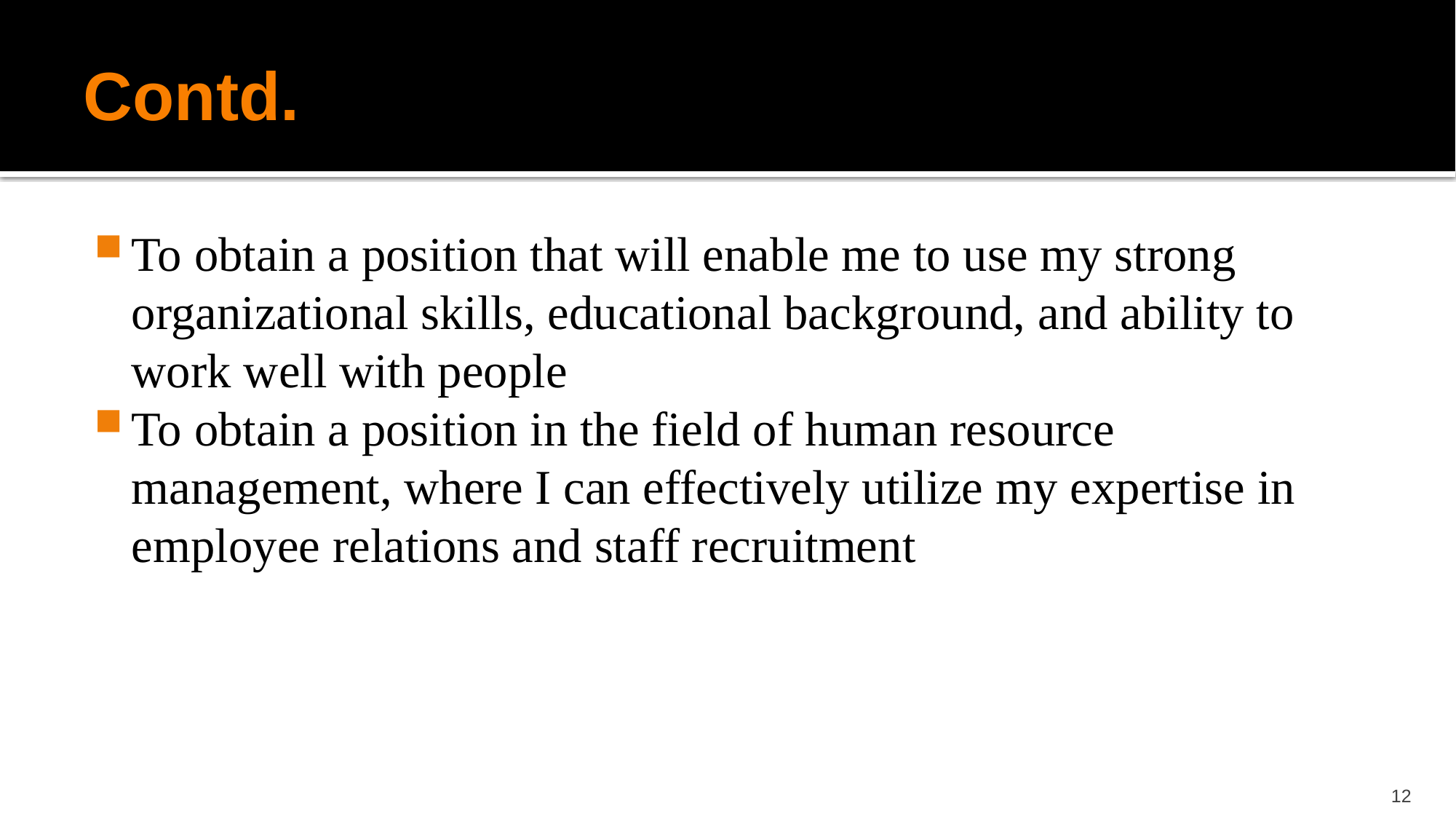

# Contd.
To obtain a position that will enable me to use my strong organizational skills, educational background, and ability to work well with people
To obtain a position in the field of human resource management, where I can effectively utilize my expertise in employee relations and staff recruitment
12